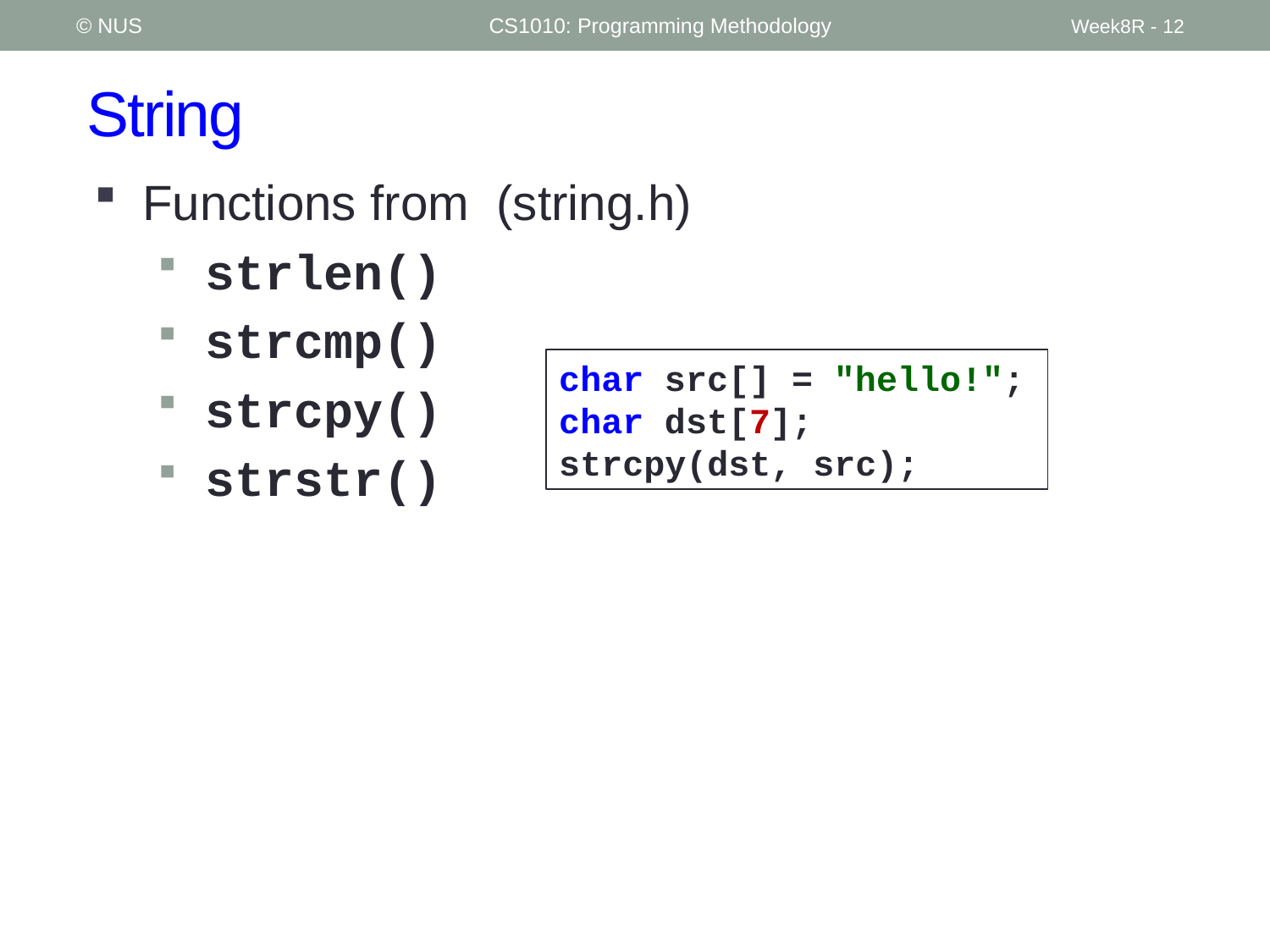

© NUS
CS1010: Programming Methodology
Week8R - 12
# String
Functions from  (string.h)
strlen()
strcmp()
strcpy()
strstr()

char src[] = "hello!";
char dst[7];
strcpy(dst, src);